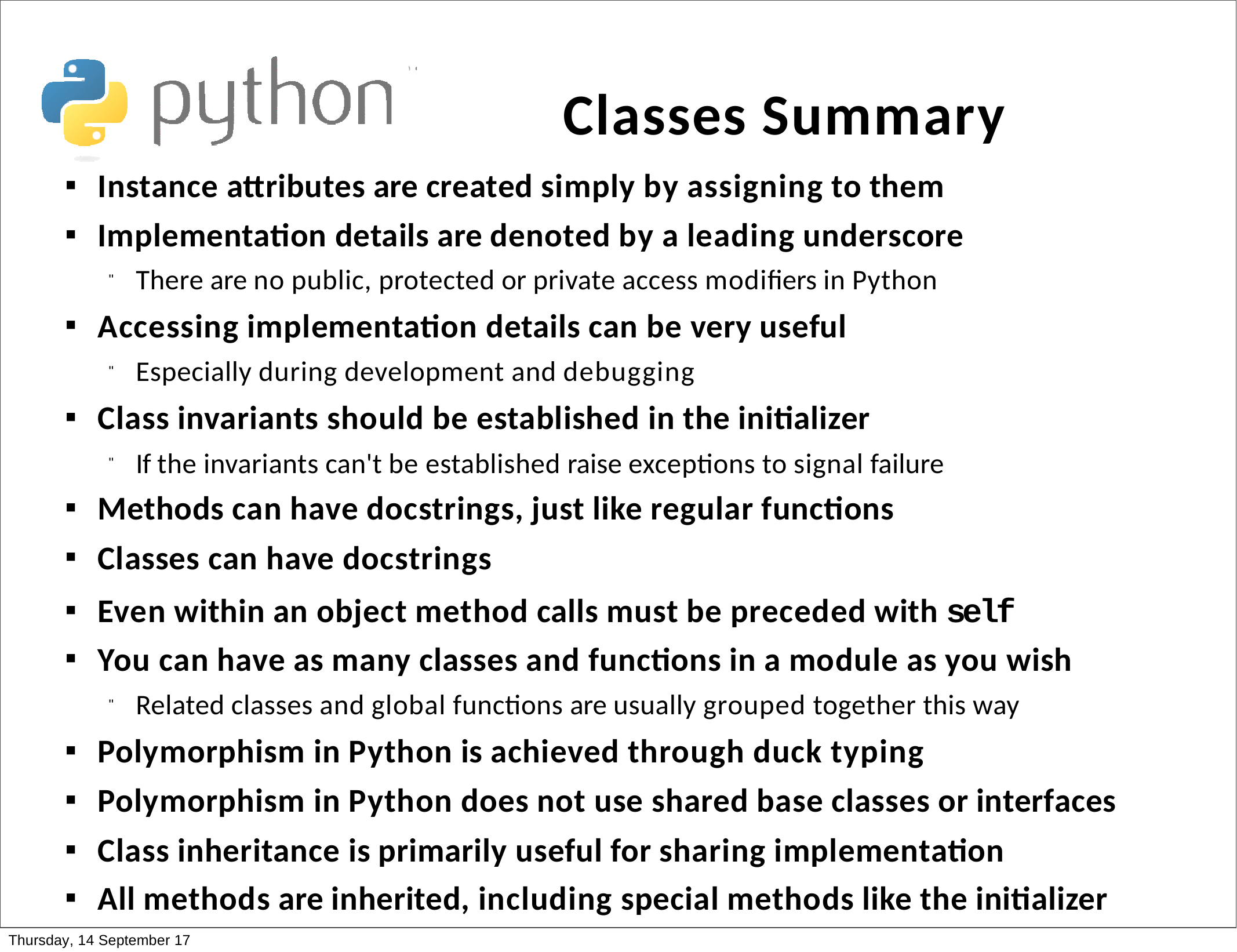

Classes Summary

Instance attributes are created simply by assigning to them
Implementation details are denoted by a leading underscore
There are no public, protected or private access modifiers in Python
"
Accessing implementation details can be very useful
Especially during development and debugging
"
Class invariants should be established in the initializer
If the invariants can't be established raise exceptions to signal failure
"
Methods can have docstrings, just like regular functions
Classes can have docstrings
Even within an object method calls must be preceded with self
You can have as many classes and functions in a module as you wish
Related classes and global functions are usually grouped together this way
"
Polymorphism in Python is achieved through duck typing
Polymorphism in Python does not use shared base classes or interfaces
Class inheritance is primarily useful for sharing implementation
All methods are inherited, including special methods like the initializer
Thursday, 14 September 17